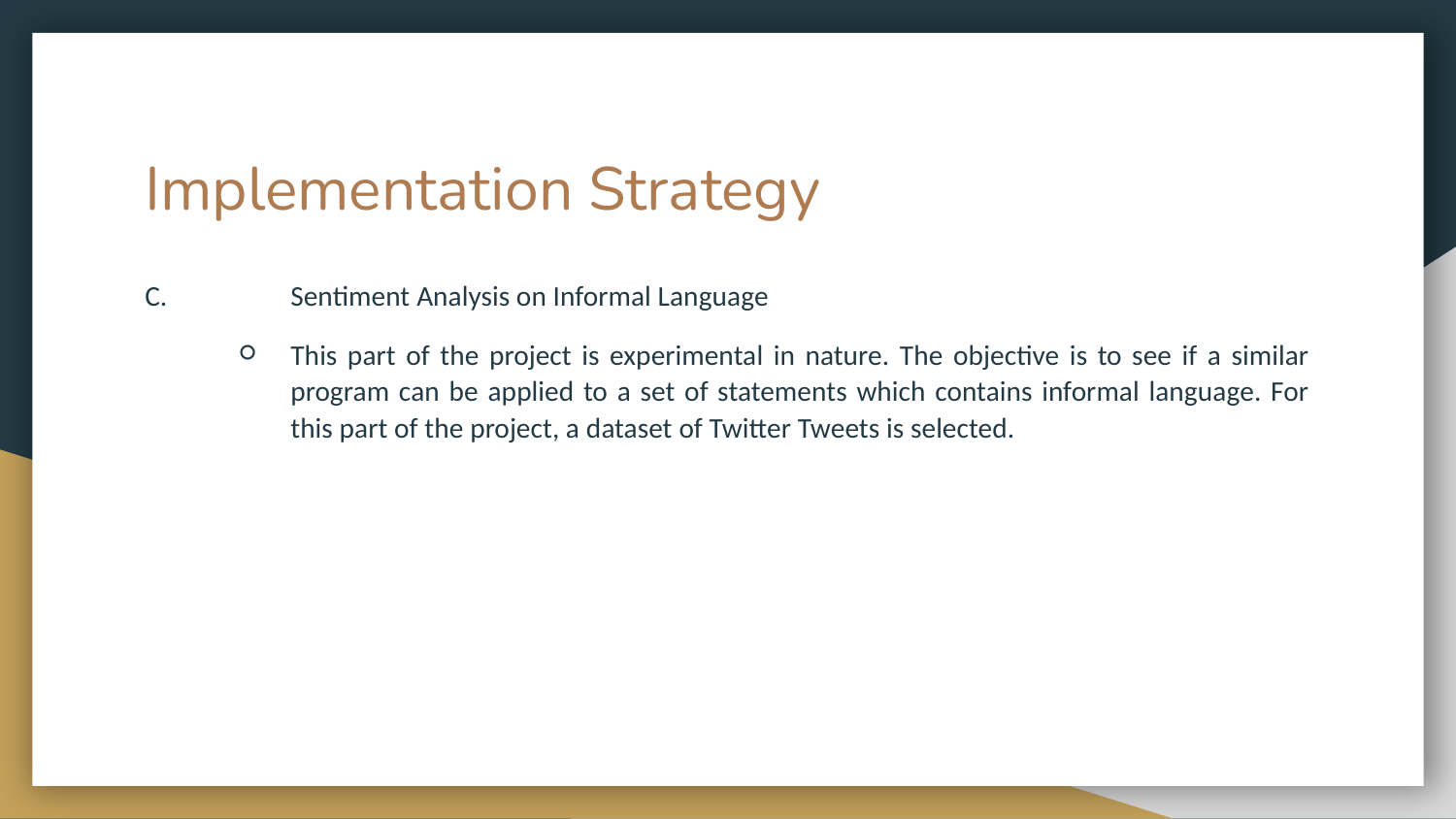

# Implementation Strategy
C.	Sentiment Analysis on Informal Language
This part of the project is experimental in nature. The objective is to see if a similar program can be applied to a set of statements which contains informal language. For this part of the project, a dataset of Twitter Tweets is selected.